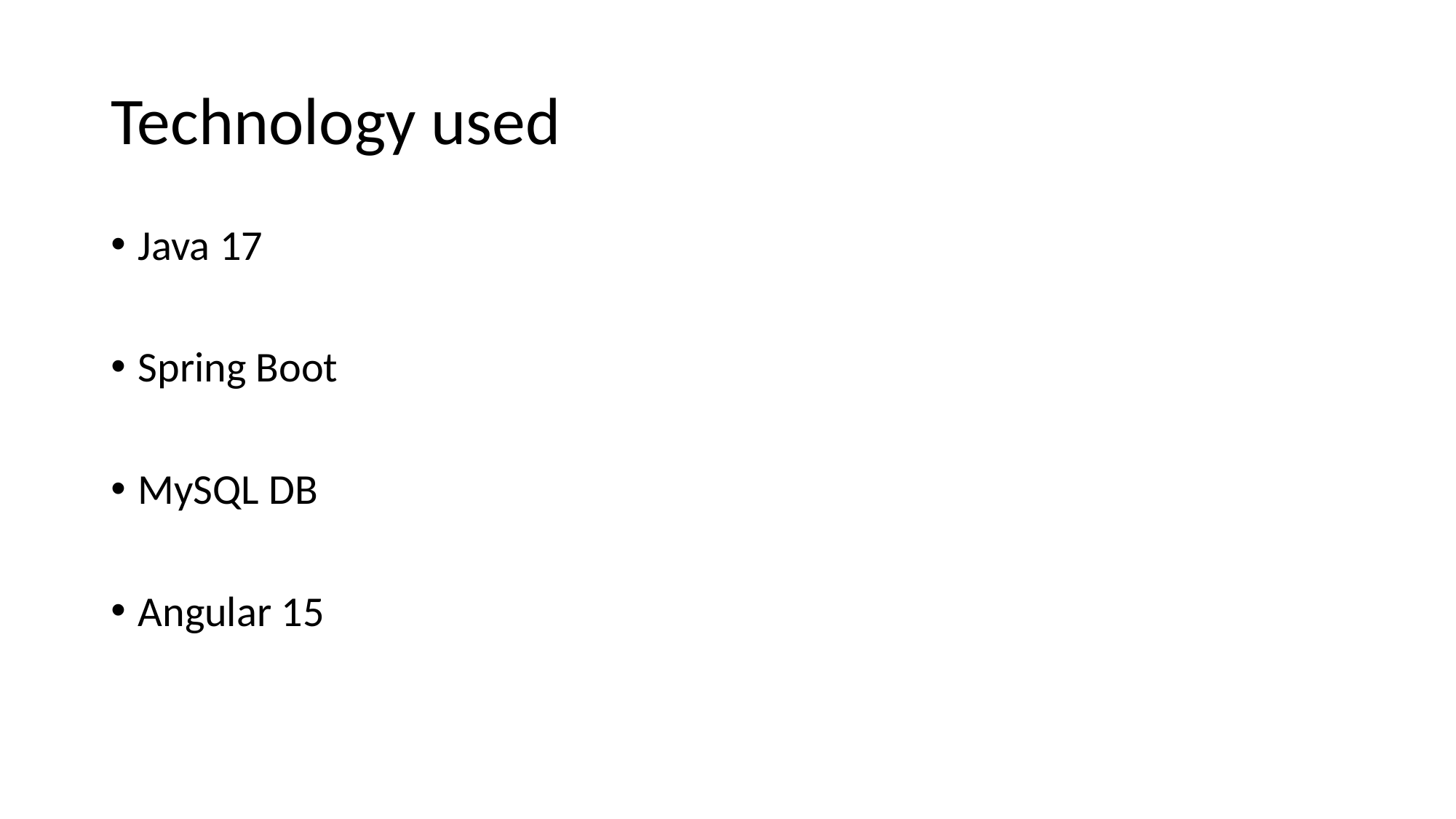

# Technology used
Java 17

Spring Boot

MySQL DB

Angular 15